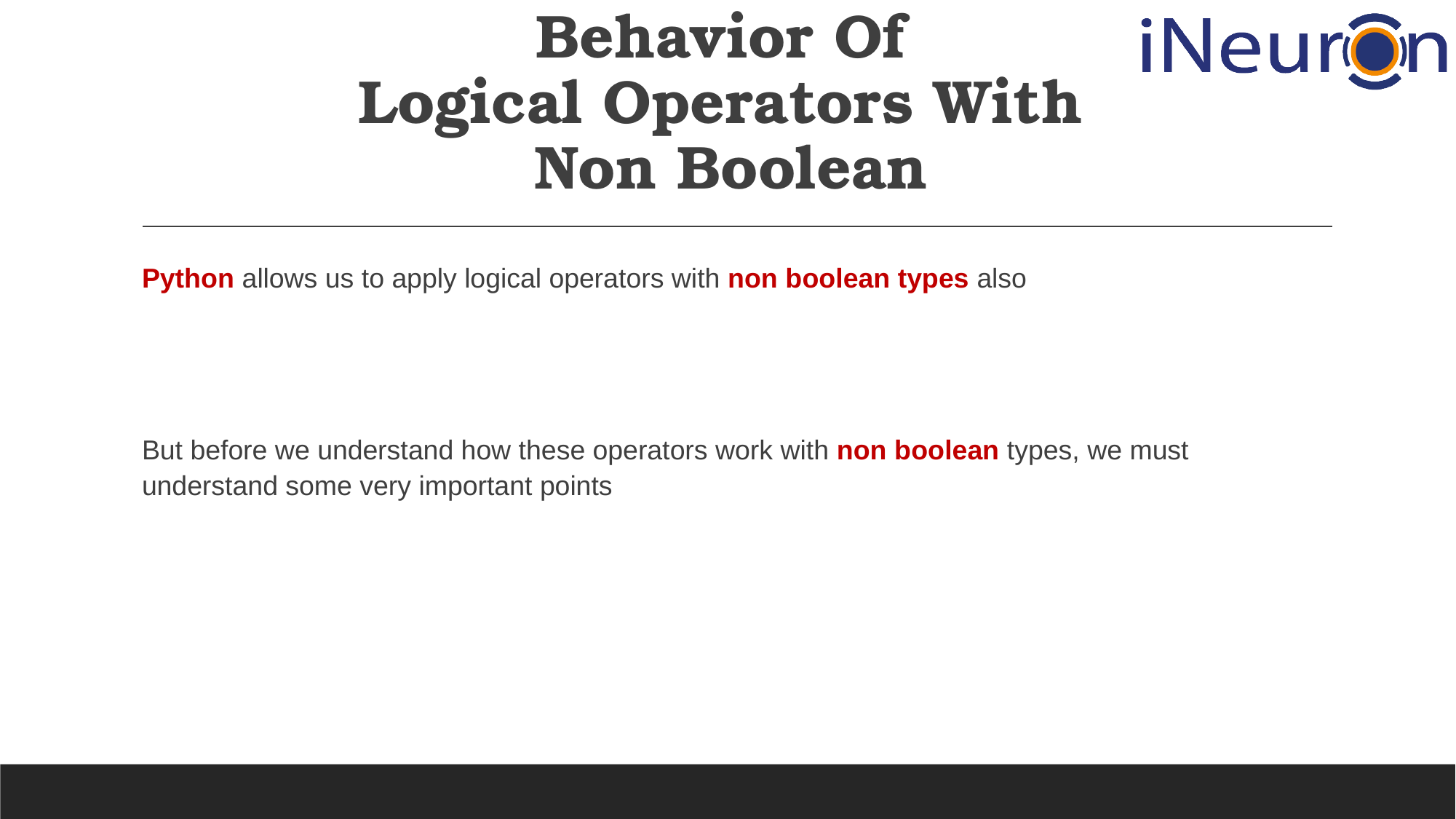

# Behavior Of Logical Operators With Non Boolean
Python allows us to apply logical operators with non boolean types also

But before we understand how these operators work with non boolean types, we must understand some very important points